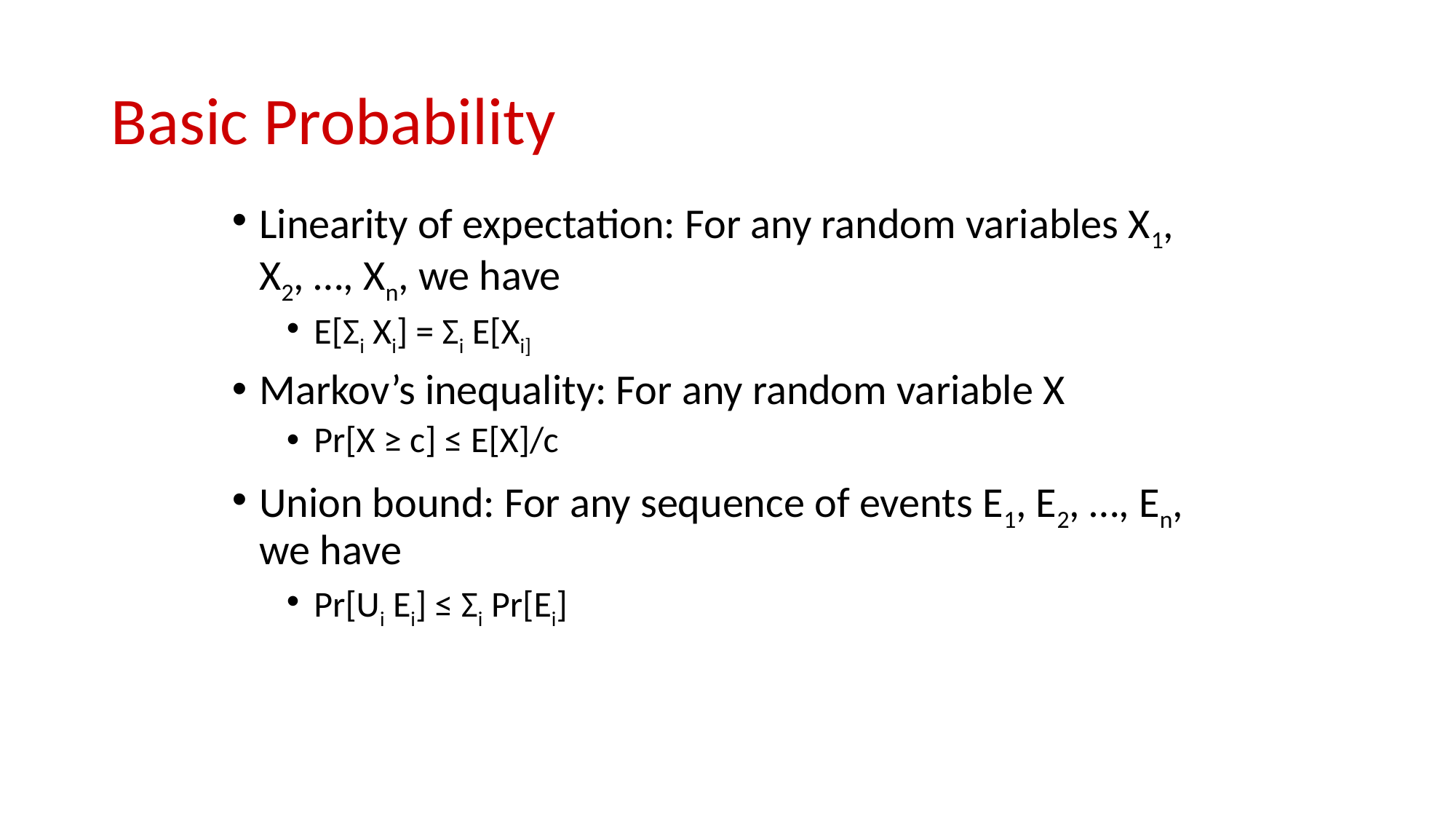

# Basic Probability
Linearity of expectation: For any random variables X1, X2, …, Xn, we have
E[Σi Xi] = Σi E[Xi]
Markov’s inequality: For any random variable X
Pr[X ≥ c] ≤ E[X]/c
Union bound: For any sequence of events E1, E2, …, En, we have
Pr[Ui Ei] ≤ Σi Pr[Ei]